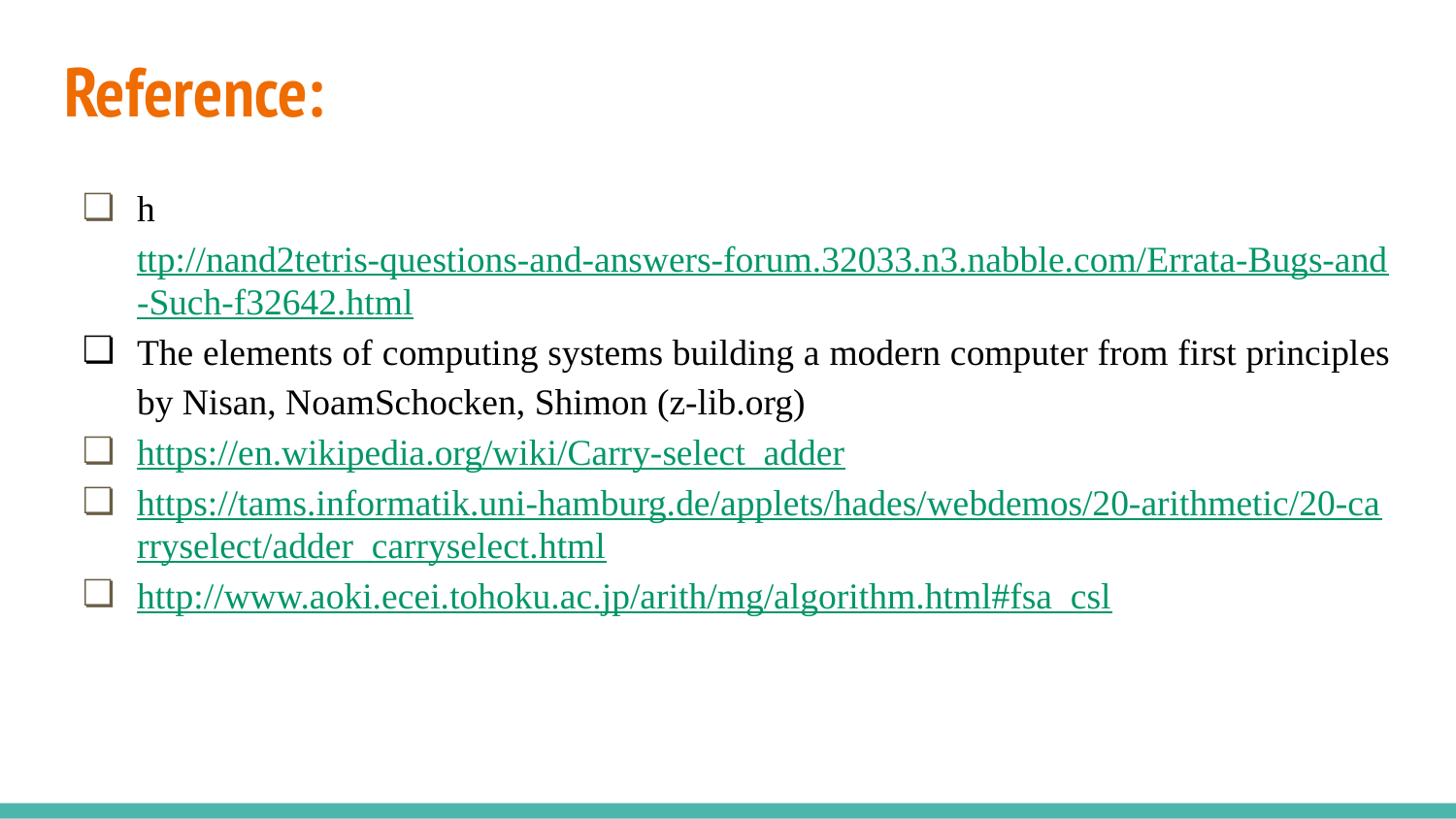

# Reference:
http://nand2tetris-questions-and-answers-forum.32033.n3.nabble.com/Errata-Bugs-and-Such-f32642.html
The elements of computing systems building a modern computer from first principles by Nisan, NoamSchocken, Shimon (z-lib.org)
https://en.wikipedia.org/wiki/Carry-select_adder
https://tams.informatik.uni-hamburg.de/applets/hades/webdemos/20-arithmetic/20-carryselect/adder_carryselect.html
http://www.aoki.ecei.tohoku.ac.jp/arith/mg/algorithm.html#fsa_csl